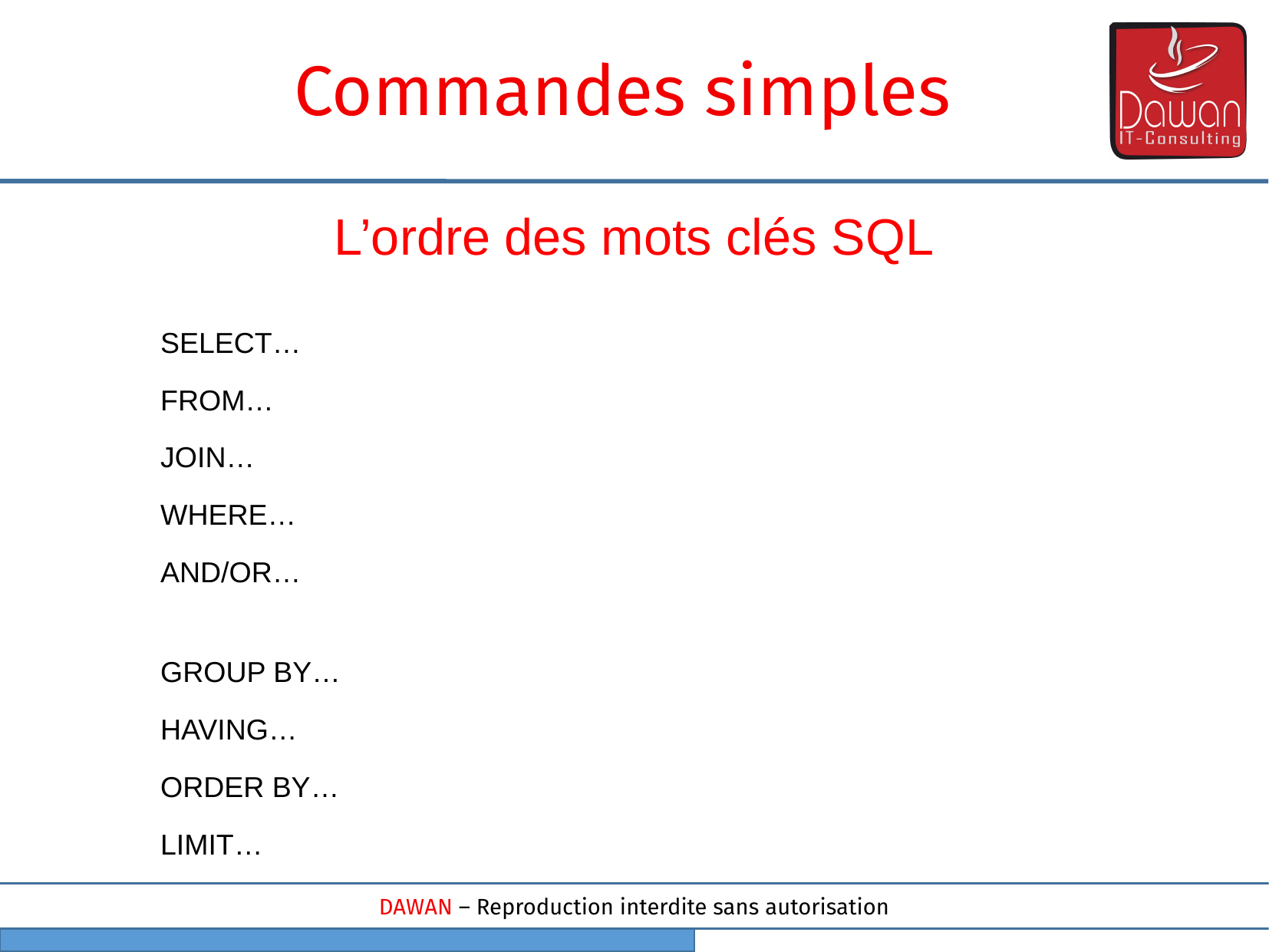

Commandes simples
L’ordre des mots clés SQL

	SELECT…
	FROM…
	JOIN…
	WHERE…
	AND/OR…

	GROUP BY…
	HAVING…
	ORDER BY…
	LIMIT…